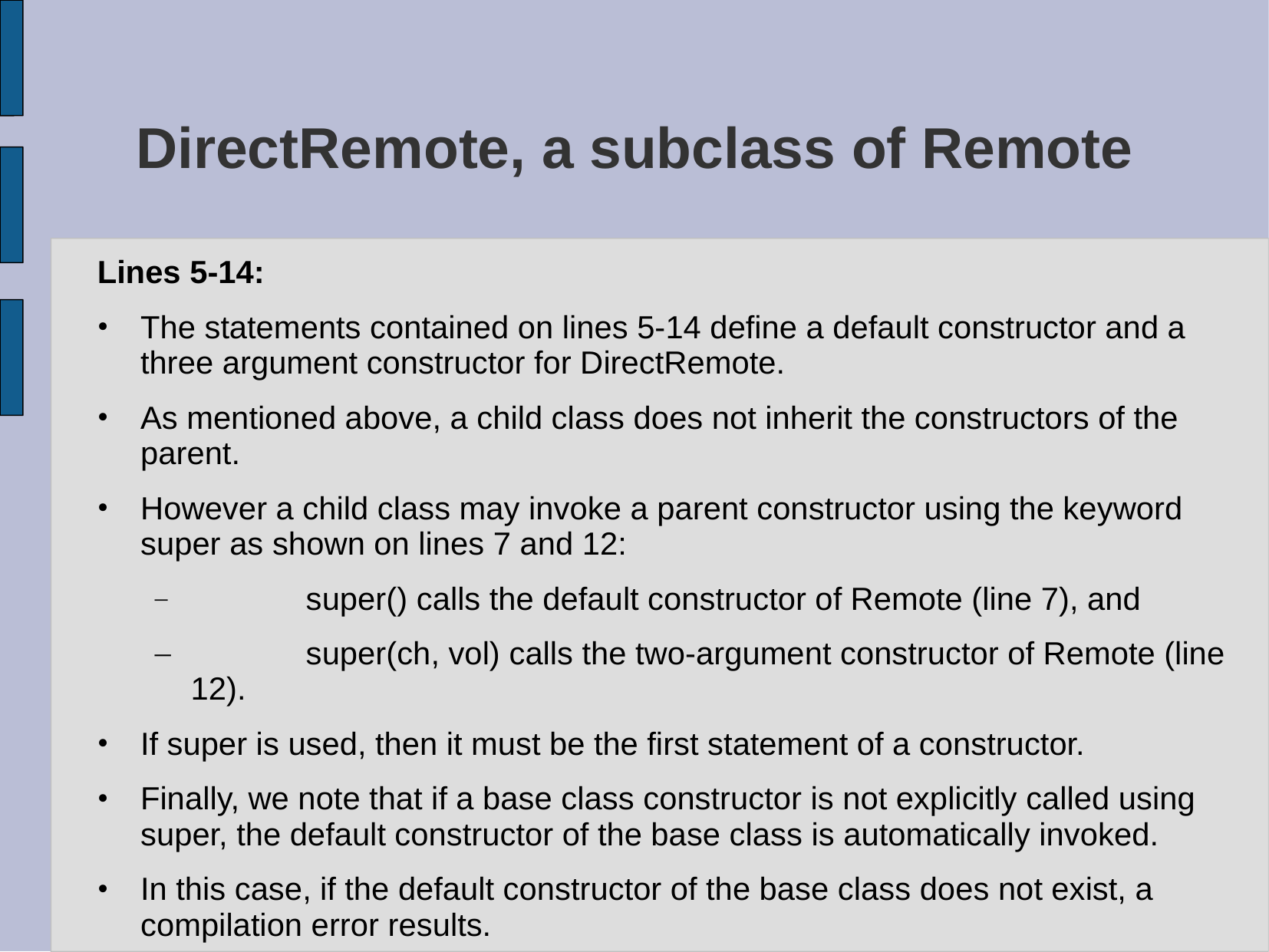

# DirectRemote, a subclass of Remote
Lines 5-14:
The statements contained on lines 5-14 define a default constructor and a three argument constructor for DirectRemote.
As mentioned above, a child class does not inherit the constructors of the parent.
However a child class may invoke a parent constructor using the keyword super as shown on lines 7 and 12:
	super() calls the default constructor of Remote (line 7), and
	super(ch, vol) calls the two-argument constructor of Remote (line 12).
If super is used, then it must be the first statement of a constructor.
Finally, we note that if a base class constructor is not explicitly called using super, the default constructor of the base class is automatically invoked.
In this case, if the default constructor of the base class does not exist, a compilation error results.